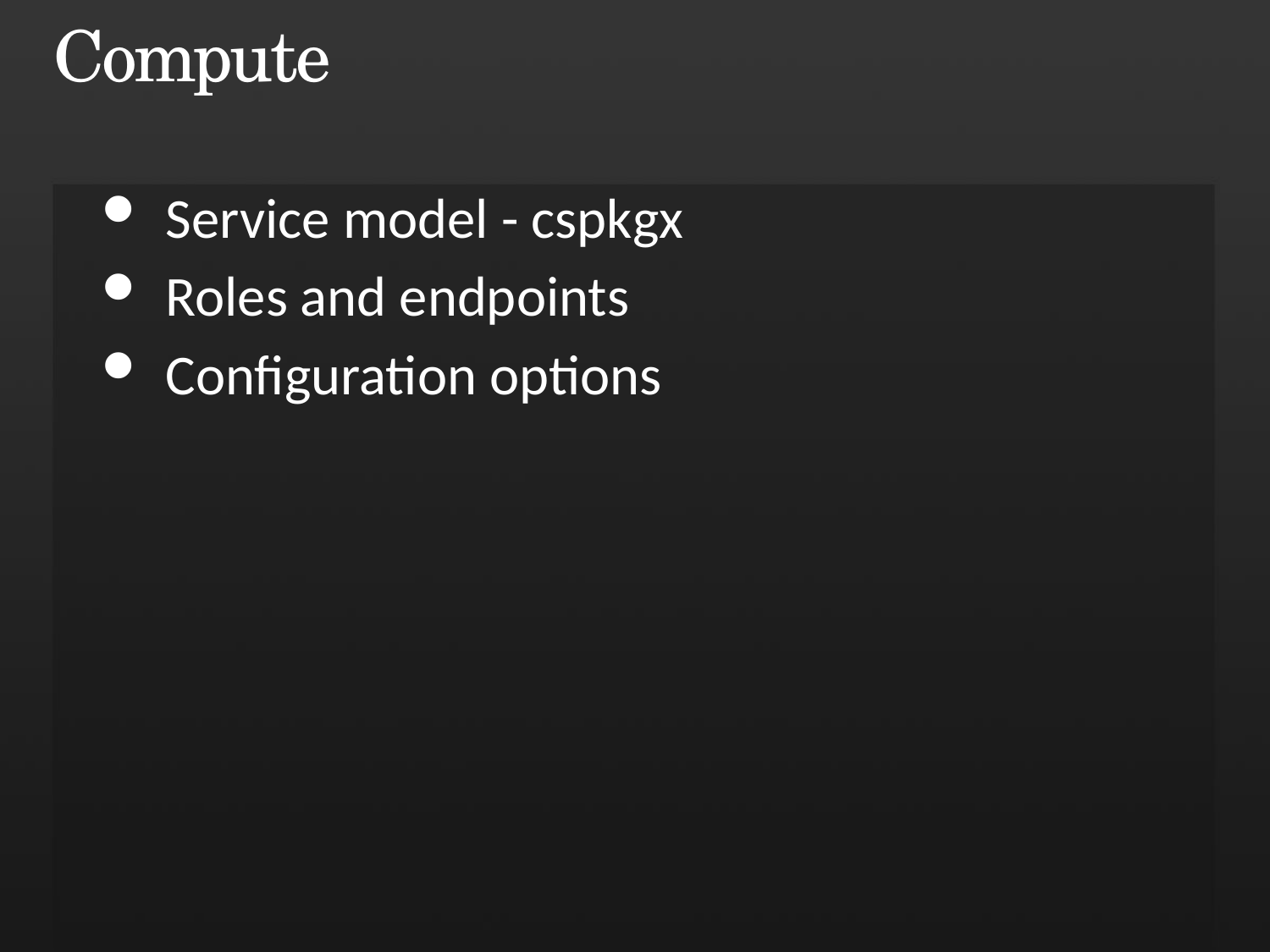

# Compute
Service model - cspkgx
Roles and endpoints
Configuration options